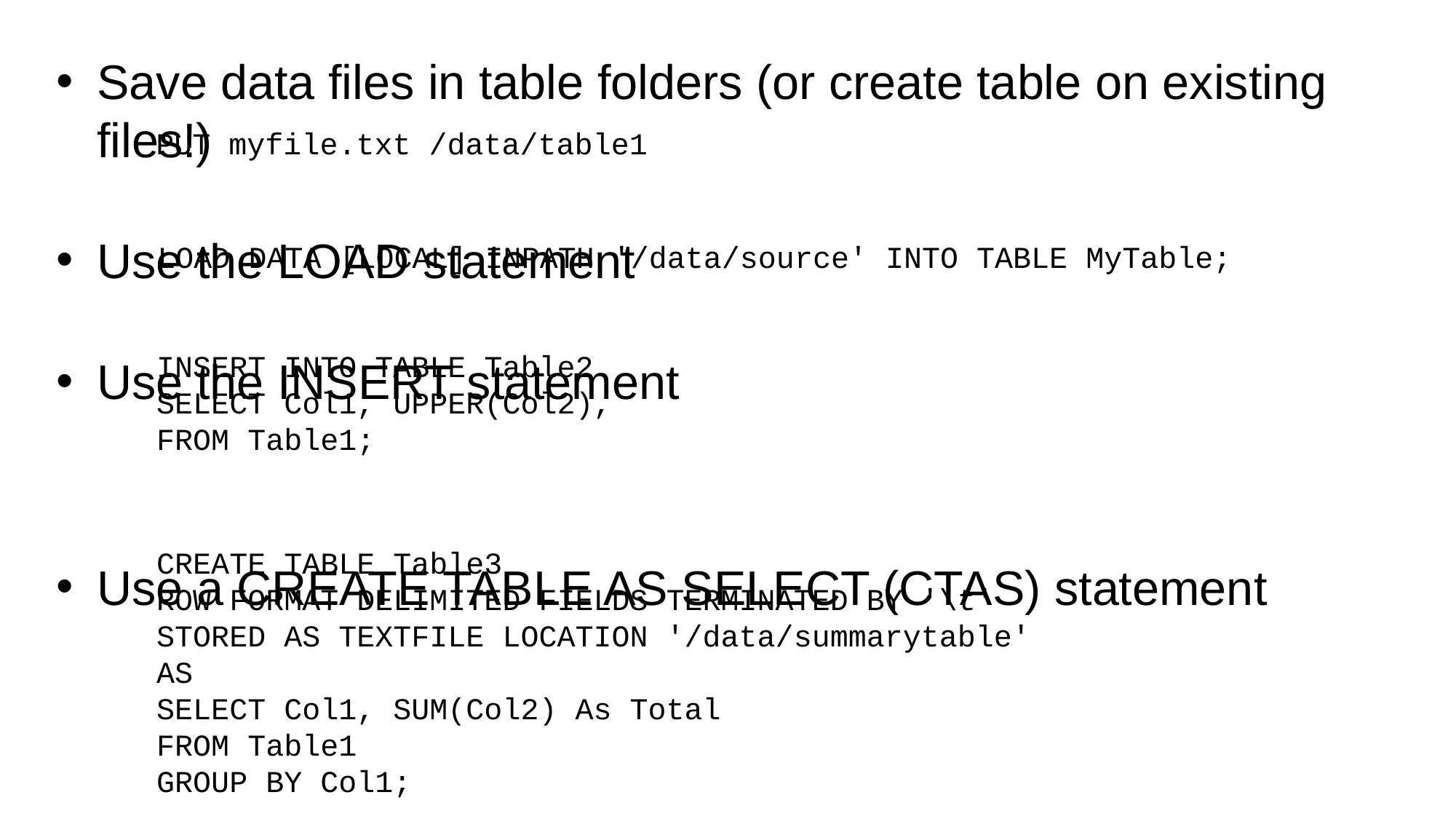

Save data files in table folders (or create table on existing files!)

Use the LOAD statement

Use the INSERT statement

Use a CREATE TABLE AS SELECT (CTAS) statement

PUT myfile.txt /data/table1
LOAD DATA [LOCAL] INPATH '/data/source' INTO TABLE MyTable;
INSERT INTO TABLE Table2
SELECT Col1, UPPER(Col2),
FROM Table1;
CREATE TABLE Table3
ROW FORMAT DELIMITED FIELDS TERMINATED BY '\t'
STORED AS TEXTFILE LOCATION '/data/summarytable'
AS
SELECT Col1, SUM(Col2) As Total
FROM Table1
GROUP BY Col1;